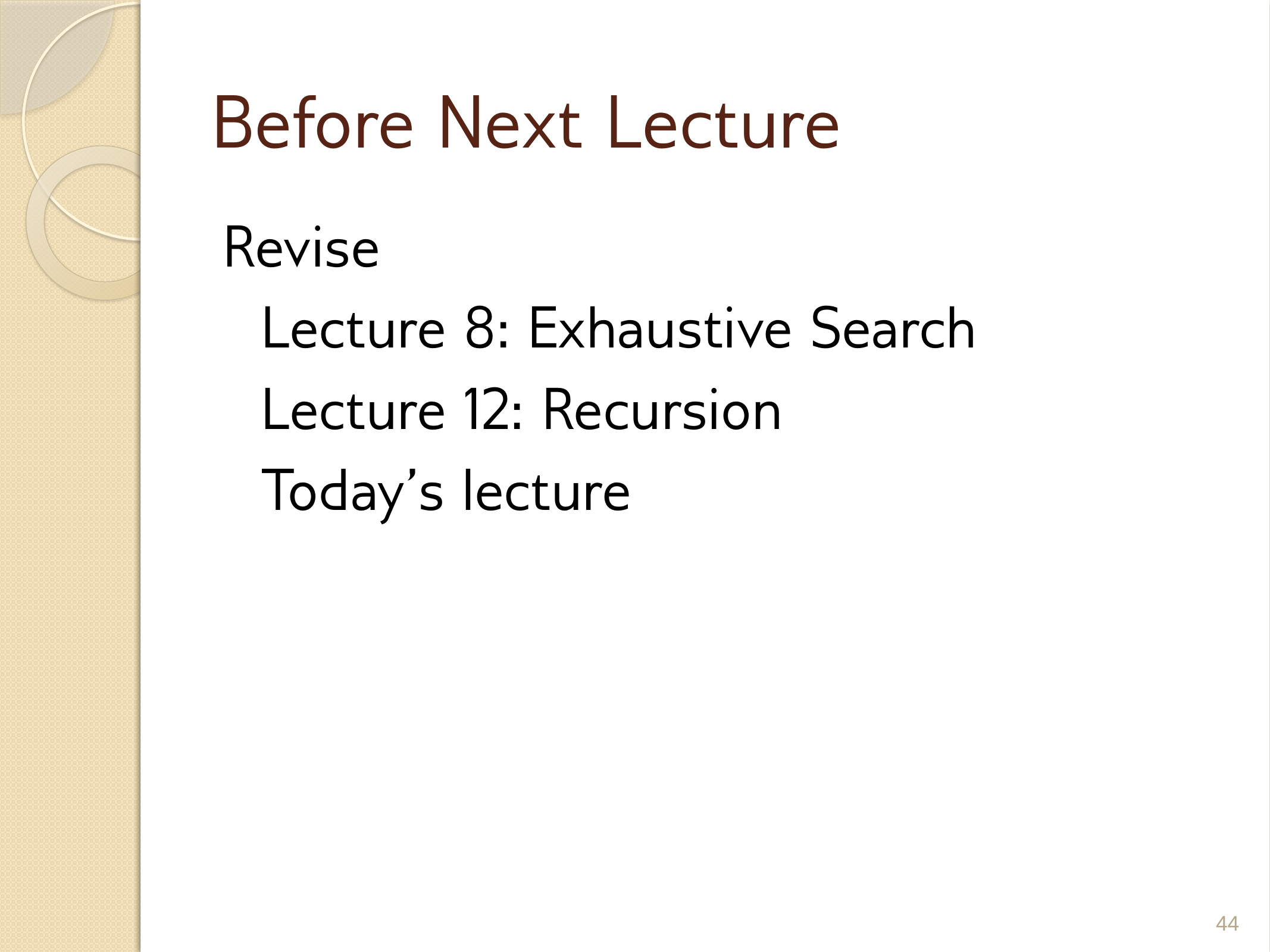

# Before Next Lecture
Revise
Lecture 8: Exhaustive Search
Lecture 12: Recursion
Today’s lecture

44